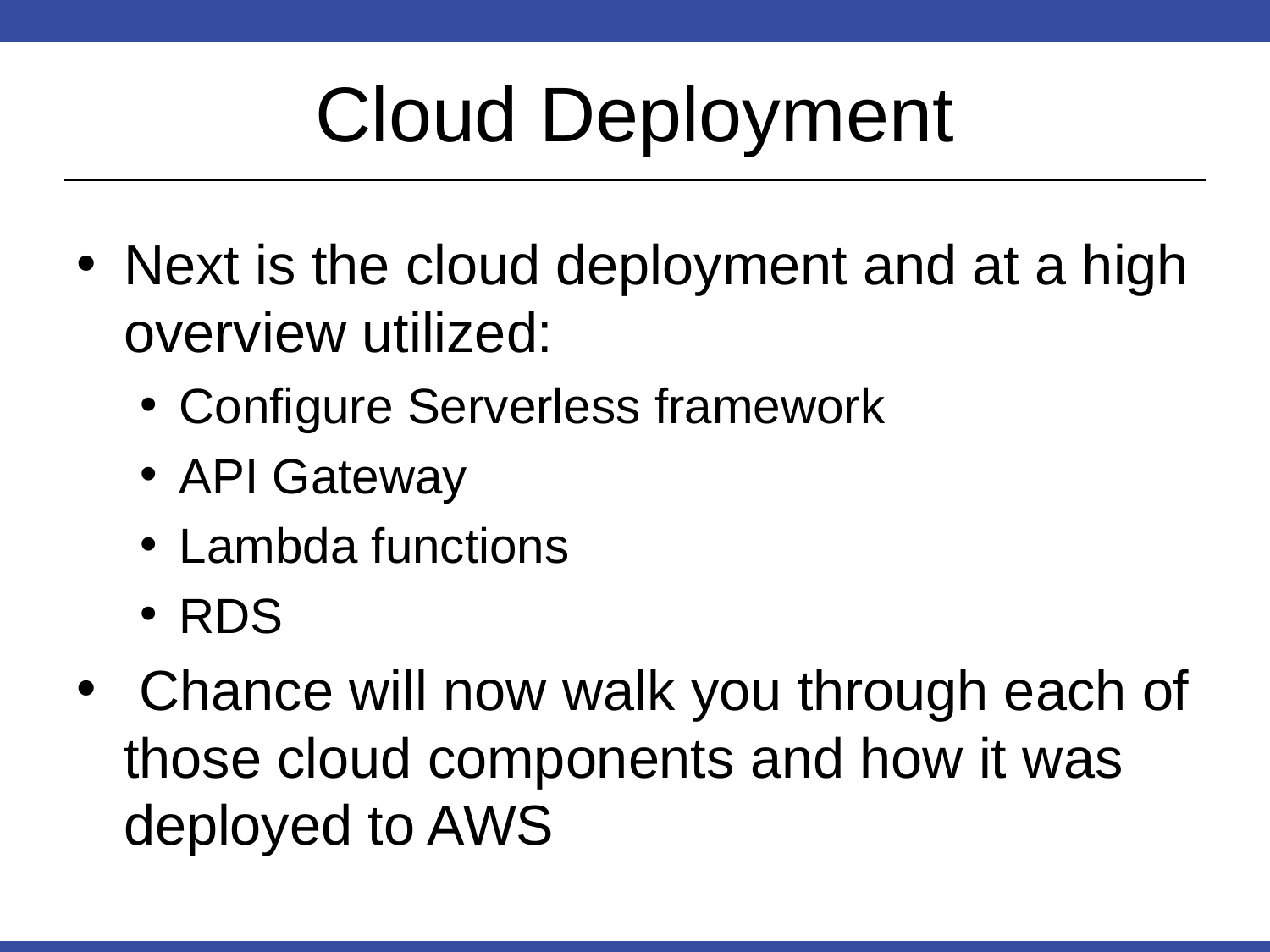

# Cloud Deployment
Next is the cloud deployment and at a high overview utilized:
Configure Serverless framework
API Gateway
Lambda functions
RDS
 Chance will now walk you through each of those cloud components and how it was deployed to AWS